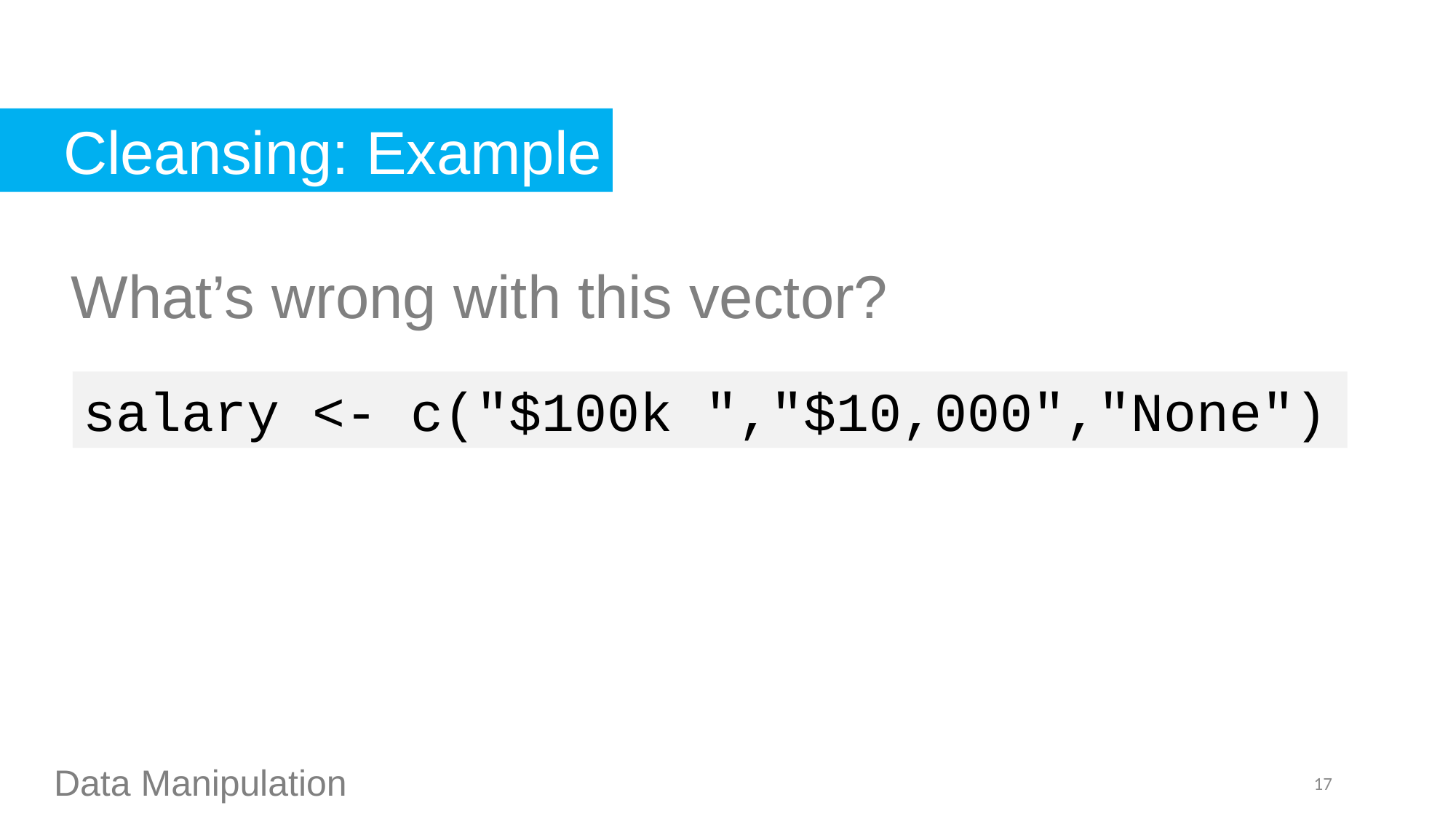

Cleansing: Example
What’s wrong with this vector?
salary <- c("$100k ","$10,000","None")
Data Manipulation
17